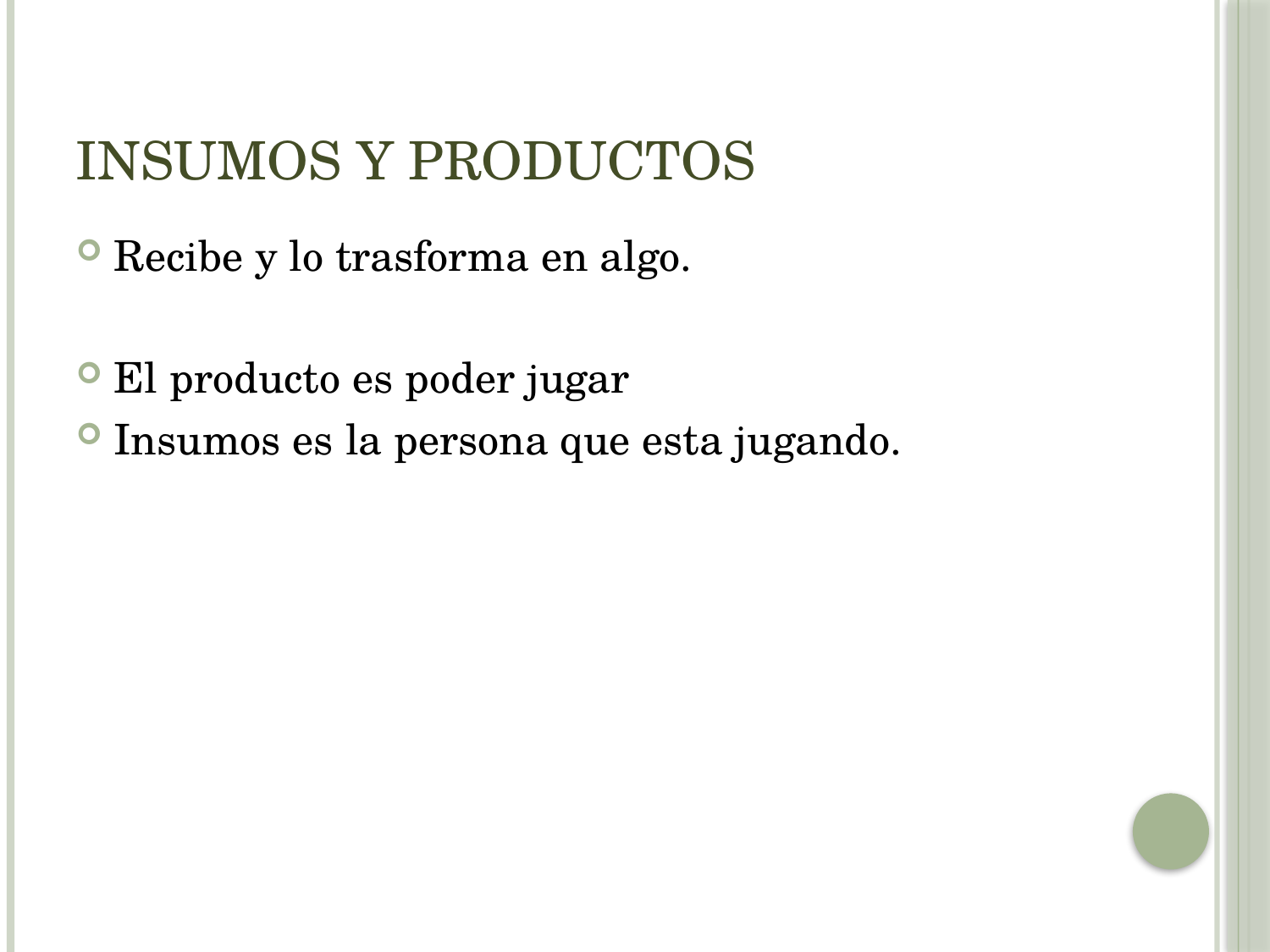

# Insumos y productos
Recibe y lo trasforma en algo.

El producto es poder jugar
Insumos es la persona que esta jugando.